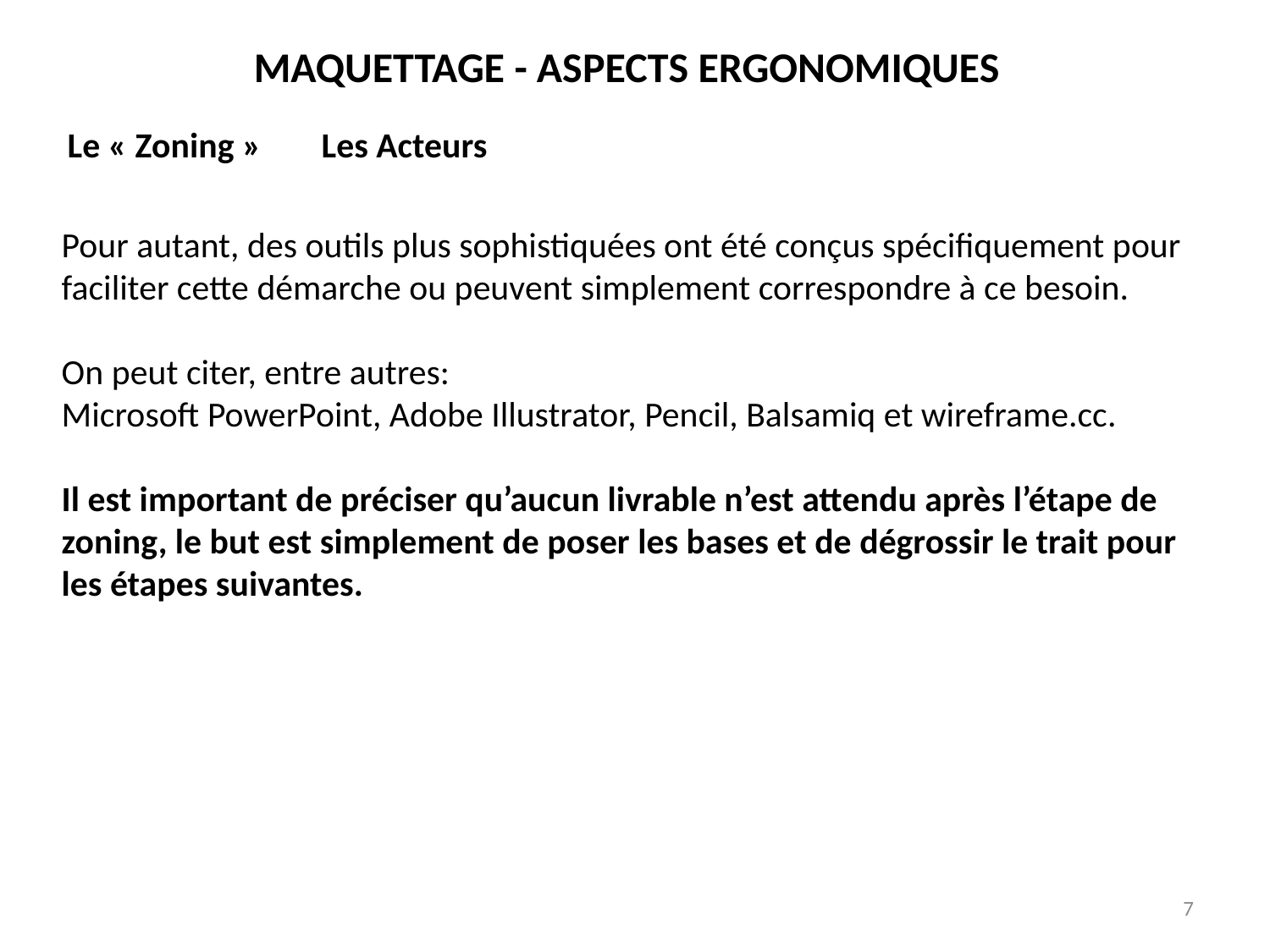

MAQUETTAGE - ASPECTS ERGONOMIQUES
Le « Zoning »	Les Acteurs
Pour autant, des outils plus sophistiquées ont été conçus spécifiquement pour faciliter cette démarche ou peuvent simplement correspondre à ce besoin.

On peut citer, entre autres:
Microsoft PowerPoint, Adobe Illustrator, Pencil, Balsamiq et wireframe.cc.

Il est important de préciser qu’aucun livrable n’est attendu après l’étape de zoning, le but est simplement de poser les bases et de dégrossir le trait pour les étapes suivantes.
7